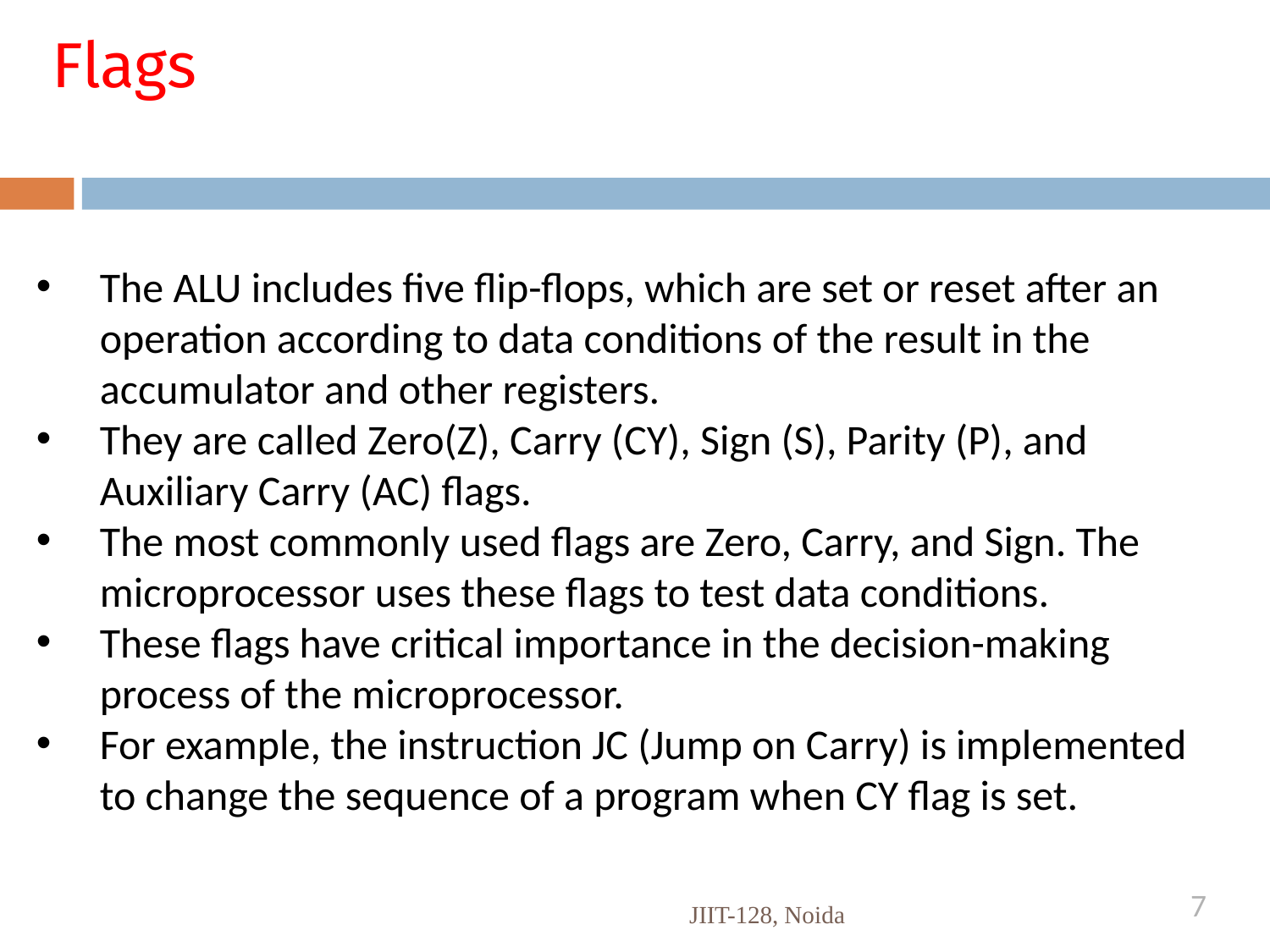

# Flags
The ALU includes five flip-flops, which are set or reset after an operation according to data conditions of the result in the accumulator and other registers.
They are called Zero(Z), Carry (CY), Sign (S), Parity (P), and Auxiliary Carry (AC) flags.
The most commonly used flags are Zero, Carry, and Sign. The microprocessor uses these flags to test data conditions.
These flags have critical importance in the decision-making process of the microprocessor.
For example, the instruction JC (Jump on Carry) is implemented to change the sequence of a program when CY flag is set.
7
JIIT-128, Noida